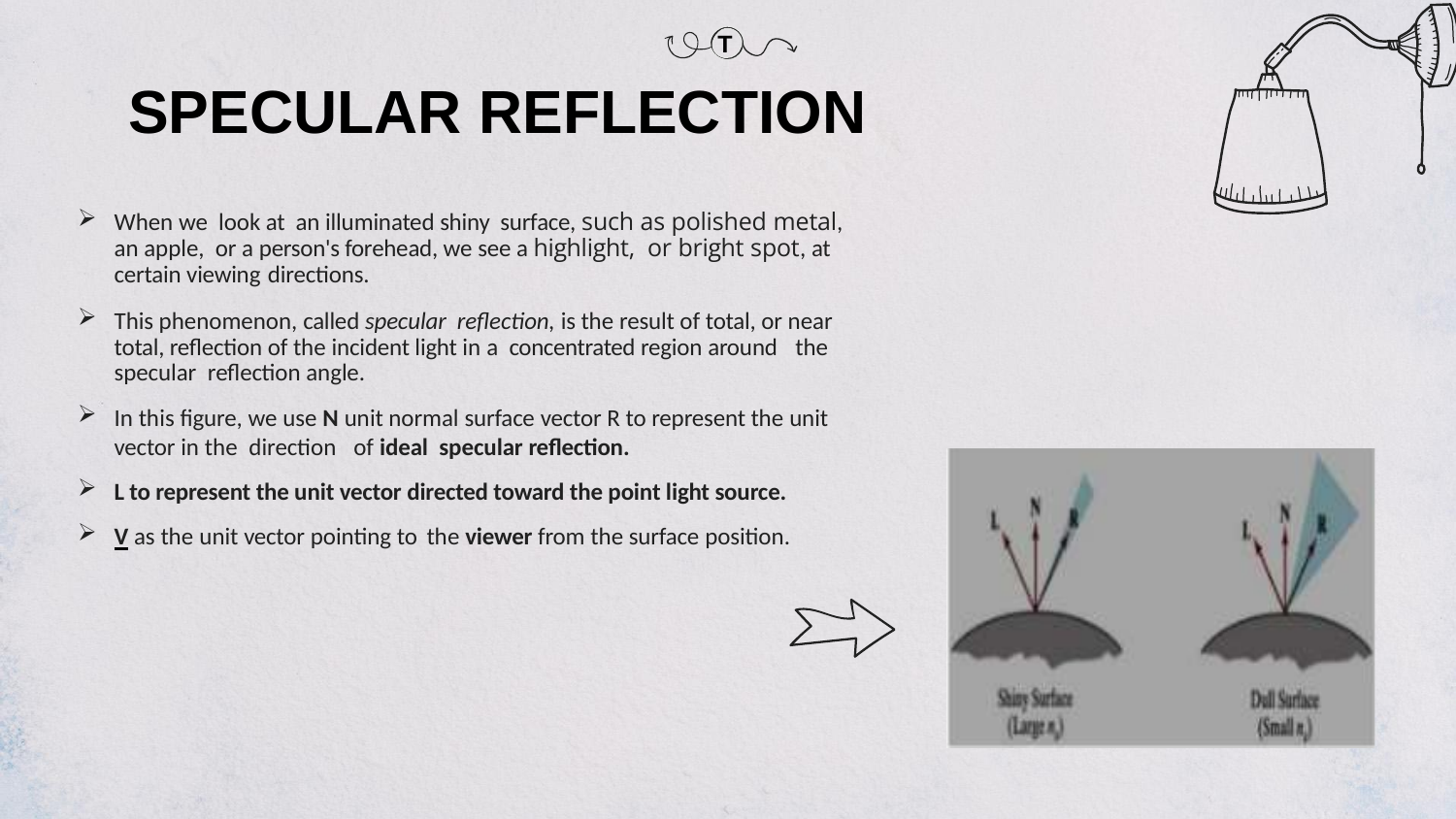

T

# SPECULAR REFLECTION
When we  look at  an illuminated shiny  surface, such as polished metal, an apple,  or a person's forehead, we see a highlight,  or bright spot, at certain viewing directions.
This phenomenon, called specular  reflection, is the result of total, or near  total, reflection of the incident light in a  concentrated region around the specular  reflection angle.
In this figure, we use N unit normal surface vector R to represent the unit vector in the  direction of ideal  specular reflection.
L to represent the unit vector directed toward the point light source.
V as the unit vector pointing to the viewer from the surface position.